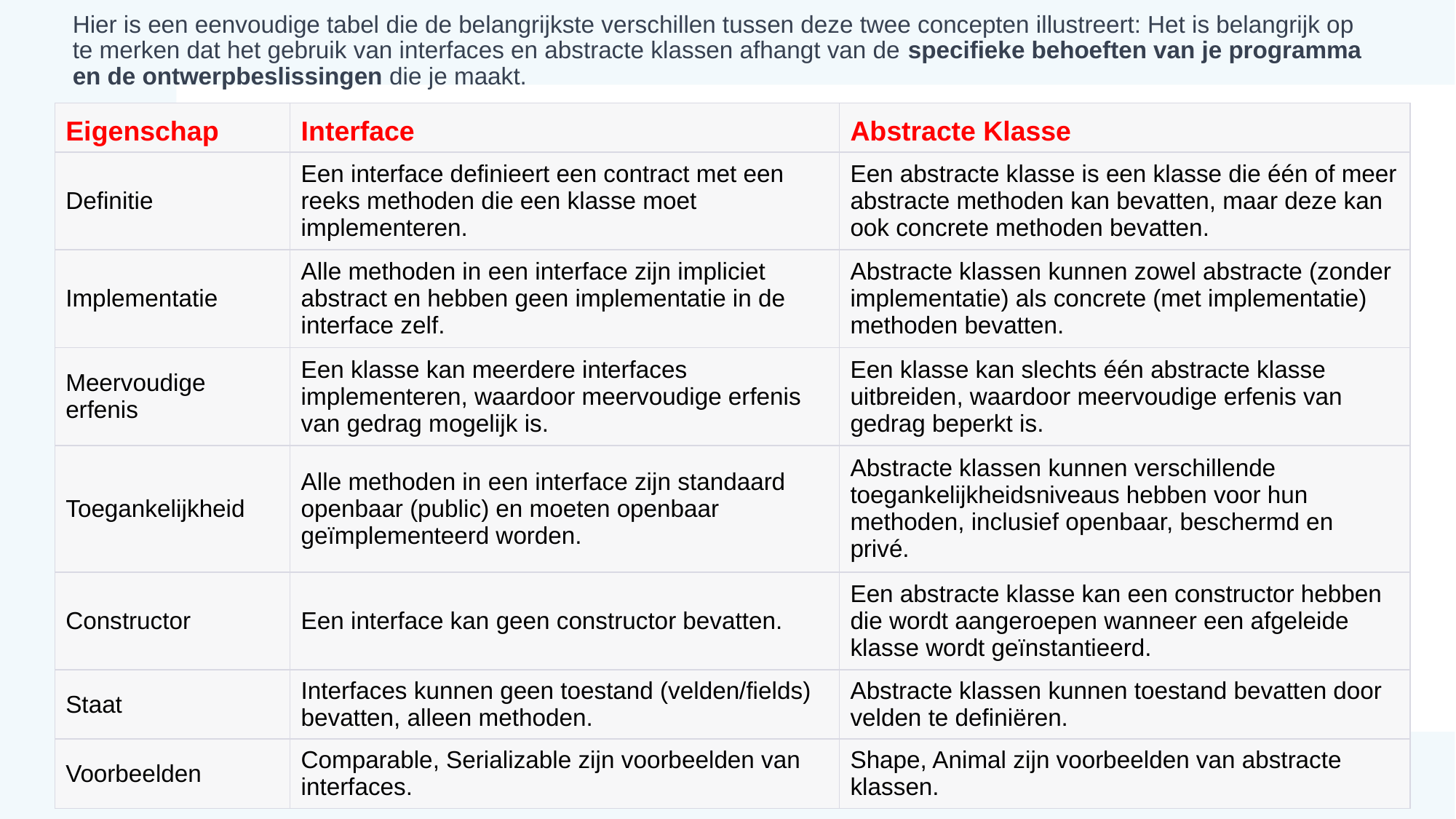

# Hier is een eenvoudige tabel die de belangrijkste verschillen tussen deze twee concepten illustreert: Het is belangrijk op te merken dat het gebruik van interfaces en abstracte klassen afhangt van de specifieke behoeften van je programma en de ontwerpbeslissingen die je maakt.
| Eigenschap | Interface | Abstracte Klasse |
| --- | --- | --- |
| Definitie | Een interface definieert een contract met een reeks methoden die een klasse moet implementeren. | Een abstracte klasse is een klasse die één of meer abstracte methoden kan bevatten, maar deze kan ook concrete methoden bevatten. |
| Implementatie | Alle methoden in een interface zijn impliciet abstract en hebben geen implementatie in de interface zelf. | Abstracte klassen kunnen zowel abstracte (zonder implementatie) als concrete (met implementatie) methoden bevatten. |
| Meervoudige erfenis | Een klasse kan meerdere interfaces implementeren, waardoor meervoudige erfenis van gedrag mogelijk is. | Een klasse kan slechts één abstracte klasse uitbreiden, waardoor meervoudige erfenis van gedrag beperkt is. |
| Toegankelijkheid | Alle methoden in een interface zijn standaard openbaar (public) en moeten openbaar geïmplementeerd worden. | Abstracte klassen kunnen verschillende toegankelijkheidsniveaus hebben voor hun methoden, inclusief openbaar, beschermd en privé. |
| Constructor | Een interface kan geen constructor bevatten. | Een abstracte klasse kan een constructor hebben die wordt aangeroepen wanneer een afgeleide klasse wordt geïnstantieerd. |
| Staat | Interfaces kunnen geen toestand (velden/fields) bevatten, alleen methoden. | Abstracte klassen kunnen toestand bevatten door velden te definiëren. |
| Voorbeelden | Comparable, Serializable zijn voorbeelden van interfaces. | Shape, Animal zijn voorbeelden van abstracte klassen. |